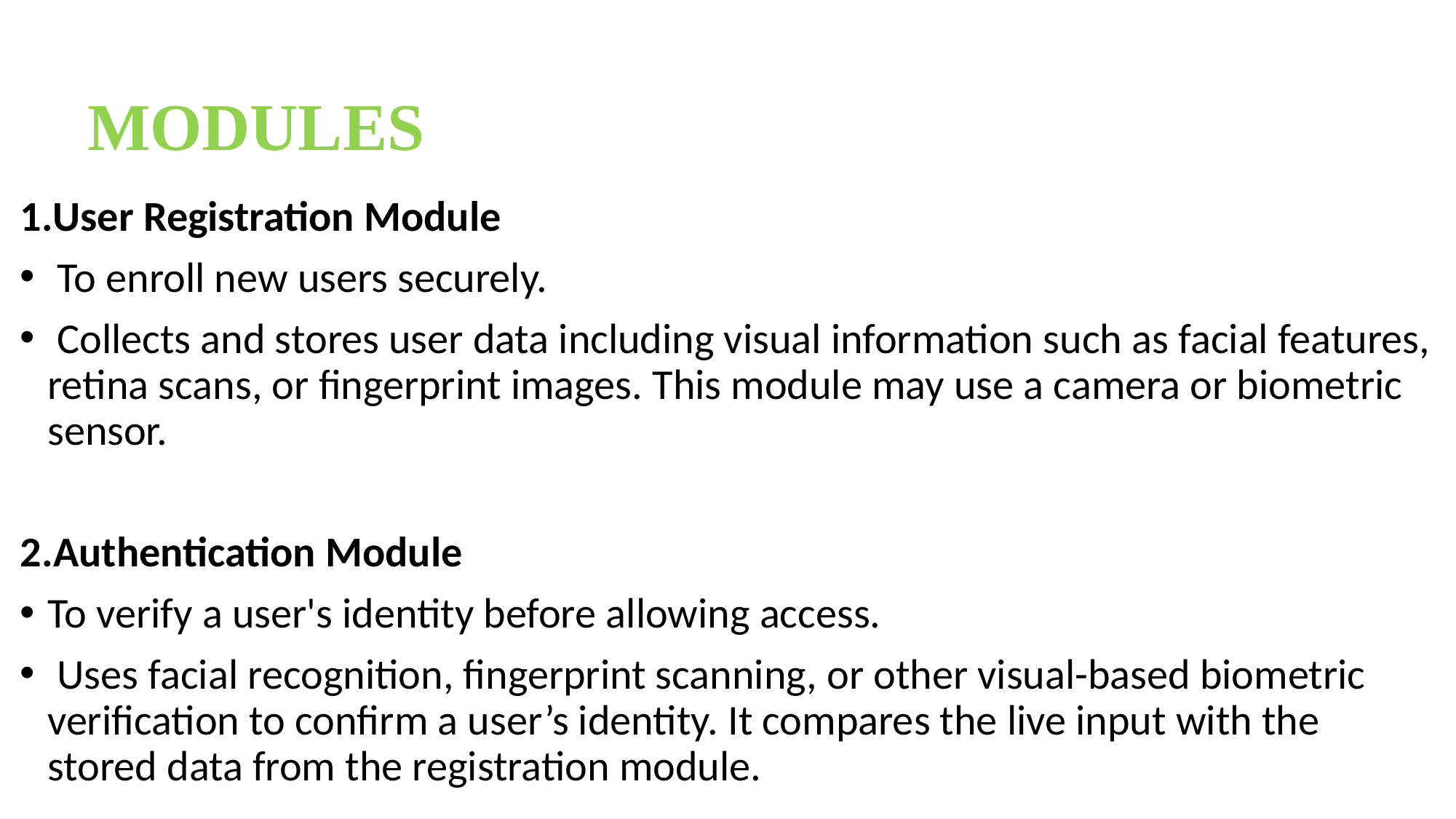

# MODULES
1.User Registration Module
 To enroll new users securely.
 Collects and stores user data including visual information such as facial features, retina scans, or fingerprint images. This module may use a camera or biometric sensor.

2.Authentication Module
To verify a user's identity before allowing access.
 Uses facial recognition, fingerprint scanning, or other visual-based biometric verification to confirm a user’s identity. It compares the live input with the stored data from the registration module.